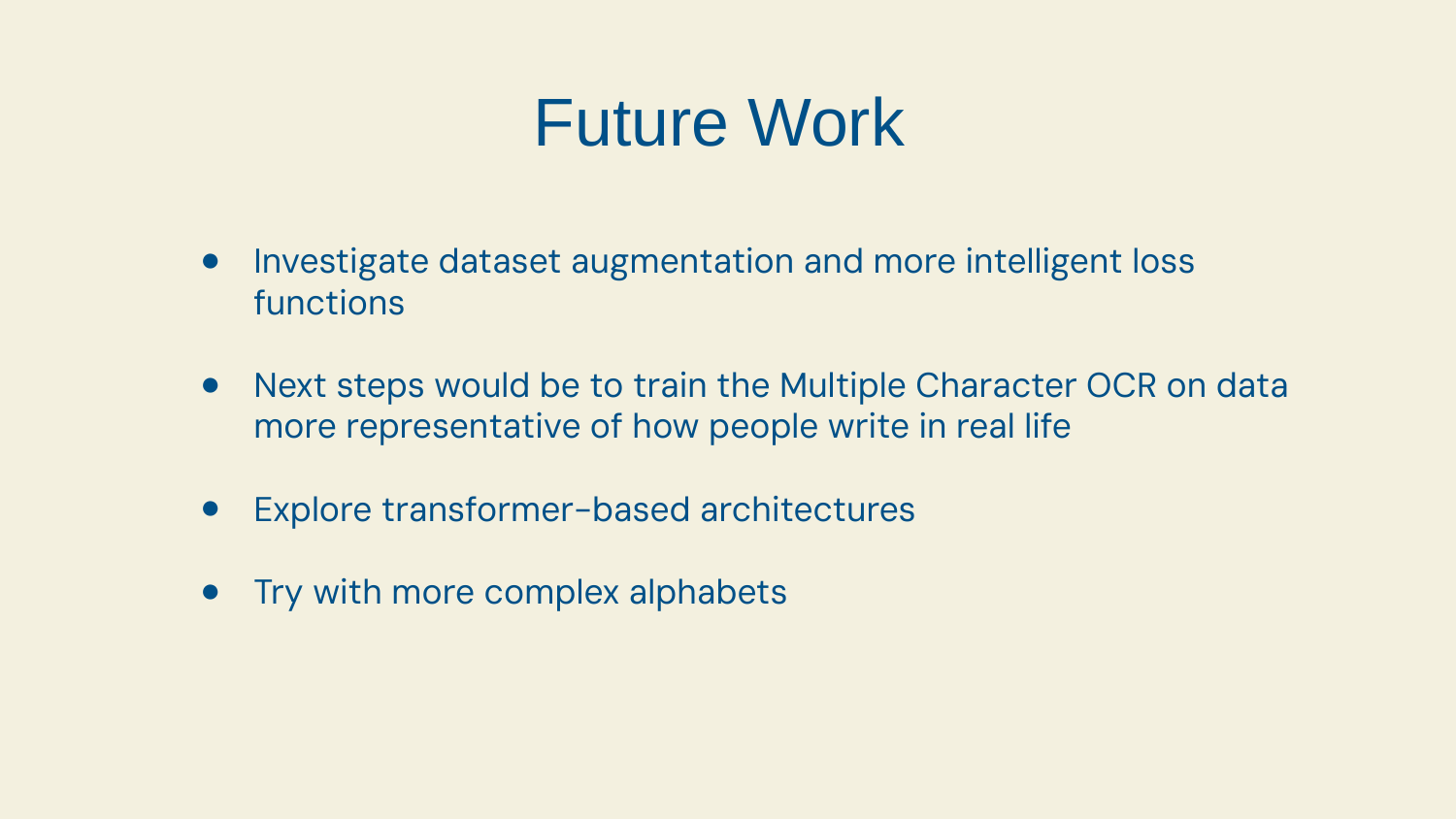

Future Work
Investigate dataset augmentation and more intelligent loss functions

Next steps would be to train the Multiple Character OCR on data more representative of how people write in real life

Explore transformer-based architectures

Try with more complex alphabets